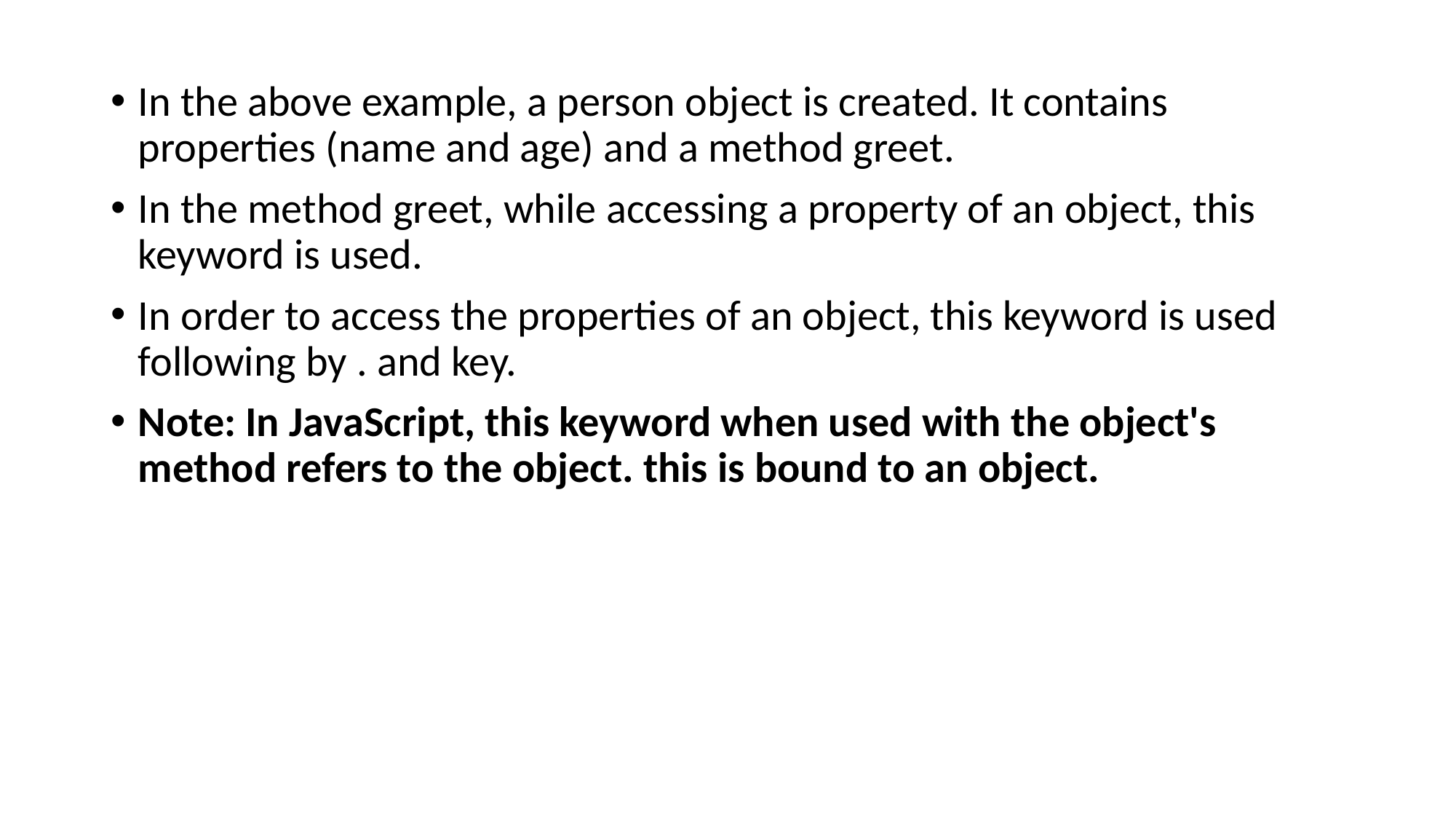

In the above example, a person object is created. It contains properties (name and age) and a method greet.
In the method greet, while accessing a property of an object, this keyword is used.
In order to access the properties of an object, this keyword is used following by . and key.
Note: In JavaScript, this keyword when used with the object's method refers to the object. this is bound to an object.